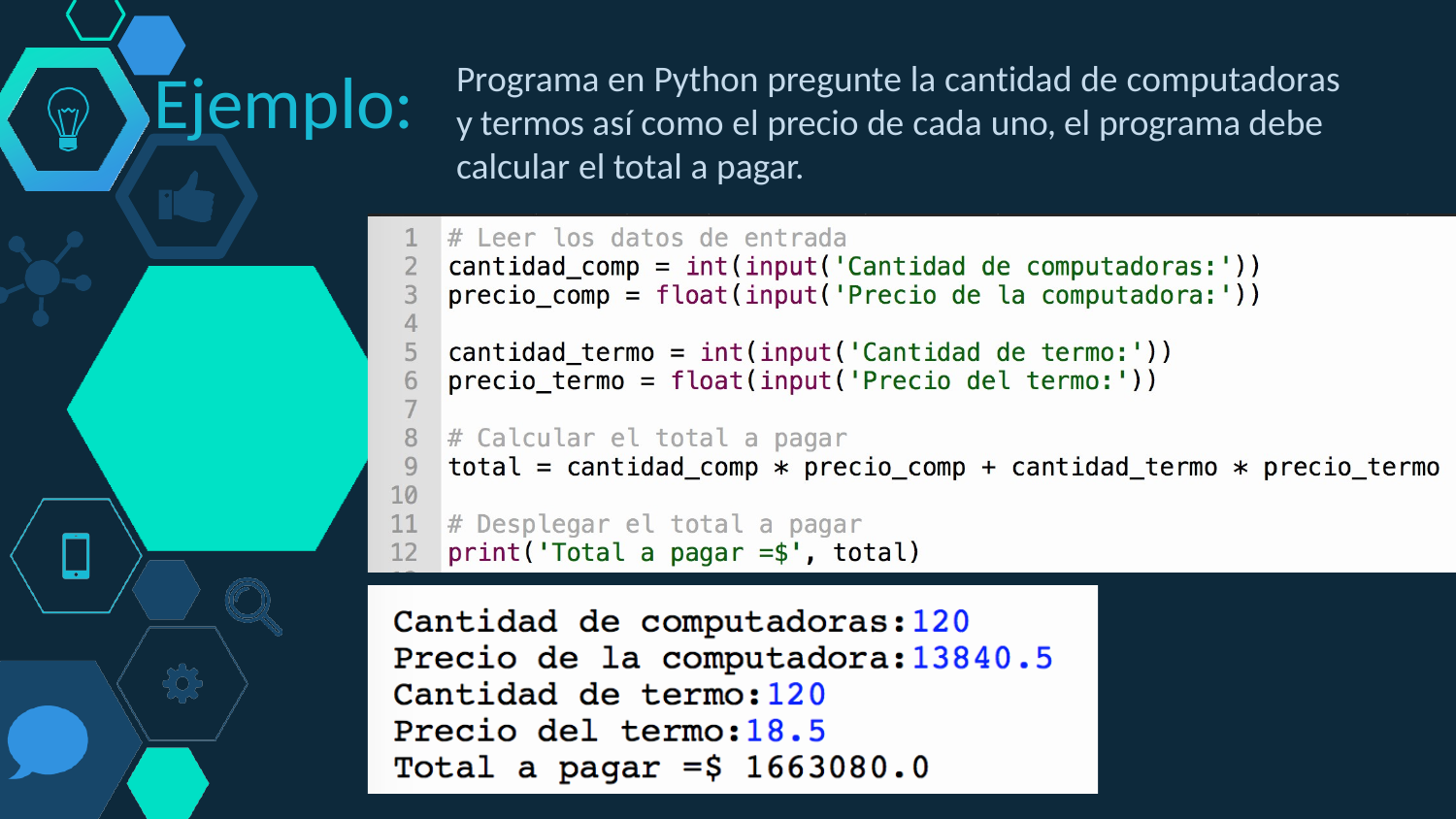

Programa en Python pregunte la cantidad de computadoras y termos así como el precio de cada uno, el programa debe calcular el total a pagar.
Ejemplo: